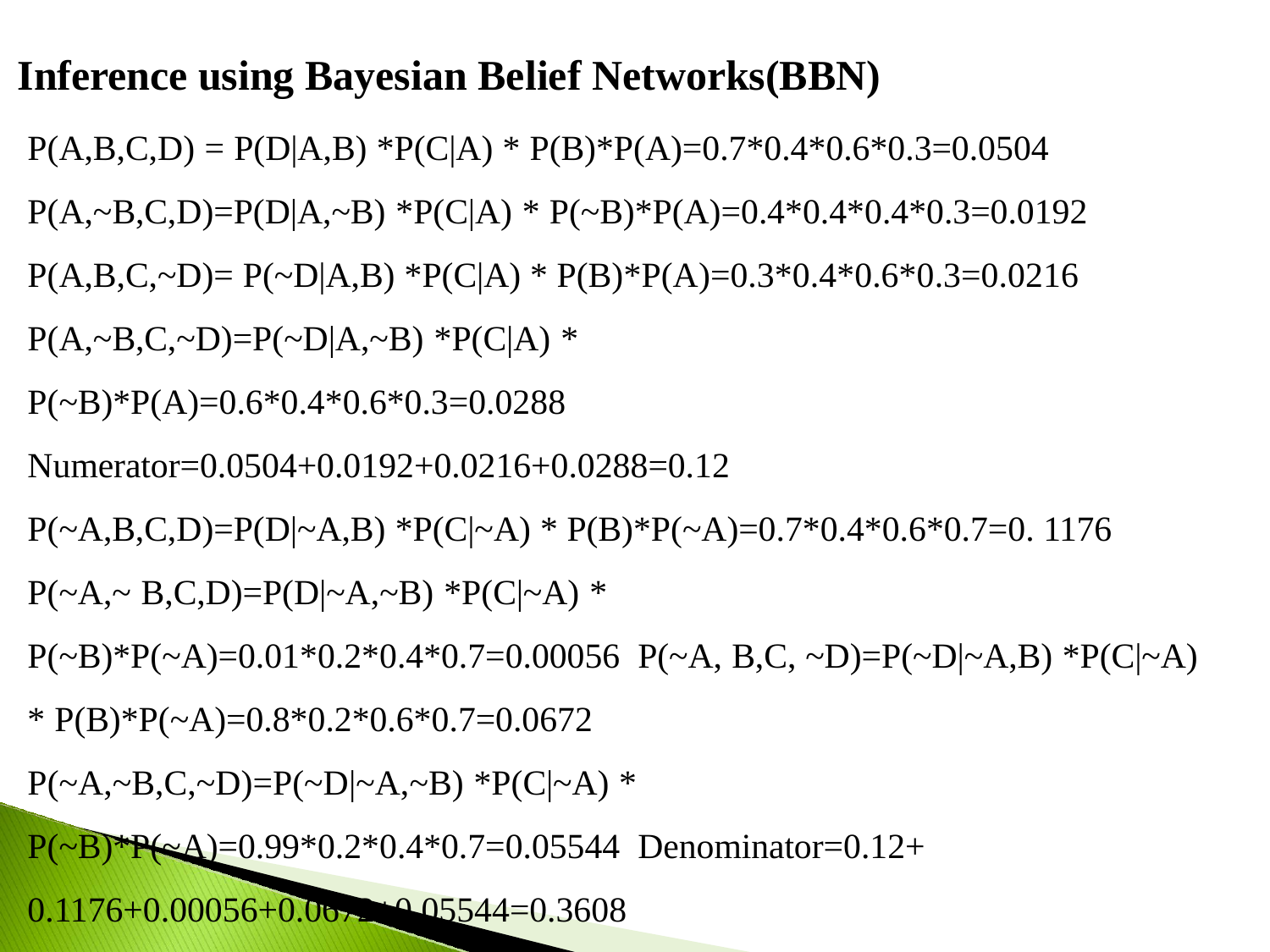

# Inference using Bayesian Belief Networks(BBN)
P(A,B,C,D) = P(D|A,B) *P(C|A) * P(B)*P(A)=0.7*0.4*0.6*0.3=0.0504
P(A,~B,C,D)=P(D|A,~B) *P(C|A) * P(~B)*P(A)=0.4*0.4*0.4*0.3=0.0192
P(A,B,C,~D)= P(~D|A,B) *P(C|A) * P(B)*P(A)=0.3*0.4*0.6*0.3=0.0216  P(A,~B,C,~D)=P(~D|A,~B) *P(C|A) * P(~B)*P(A)=0.6*0.4*0.6*0.3=0.0288  Numerator=0.0504+0.0192+0.0216+0.0288=0.12
P(~A,B,C,D)=P(D|~A,B) *P(C|~A) * P(B)*P(~A)=0.7*0.4*0.6*0.7=0. 1176  P(~A,~ B,C,D)=P(D|~A,~B) *P(C|~A) * P(~B)*P(~A)=0.01*0.2*0.4*0.7=0.00056  P(~A, B,C, ~D)=P(~D|~A,B) *P(C|~A) * P(B)*P(~A)=0.8*0.2*0.6*0.7=0.0672
P(~A,~B,C,~D)=P(~D|~A,~B) *P(C|~A) * P(~B)*P(~A)=0.99*0.2*0.4*0.7=0.05544  Denominator=0.12+ 0.1176+0.00056+0.0672+0.05544=0.3608
Hence P(A|C) = 0.12/0.3608 = 0.33(approx.)